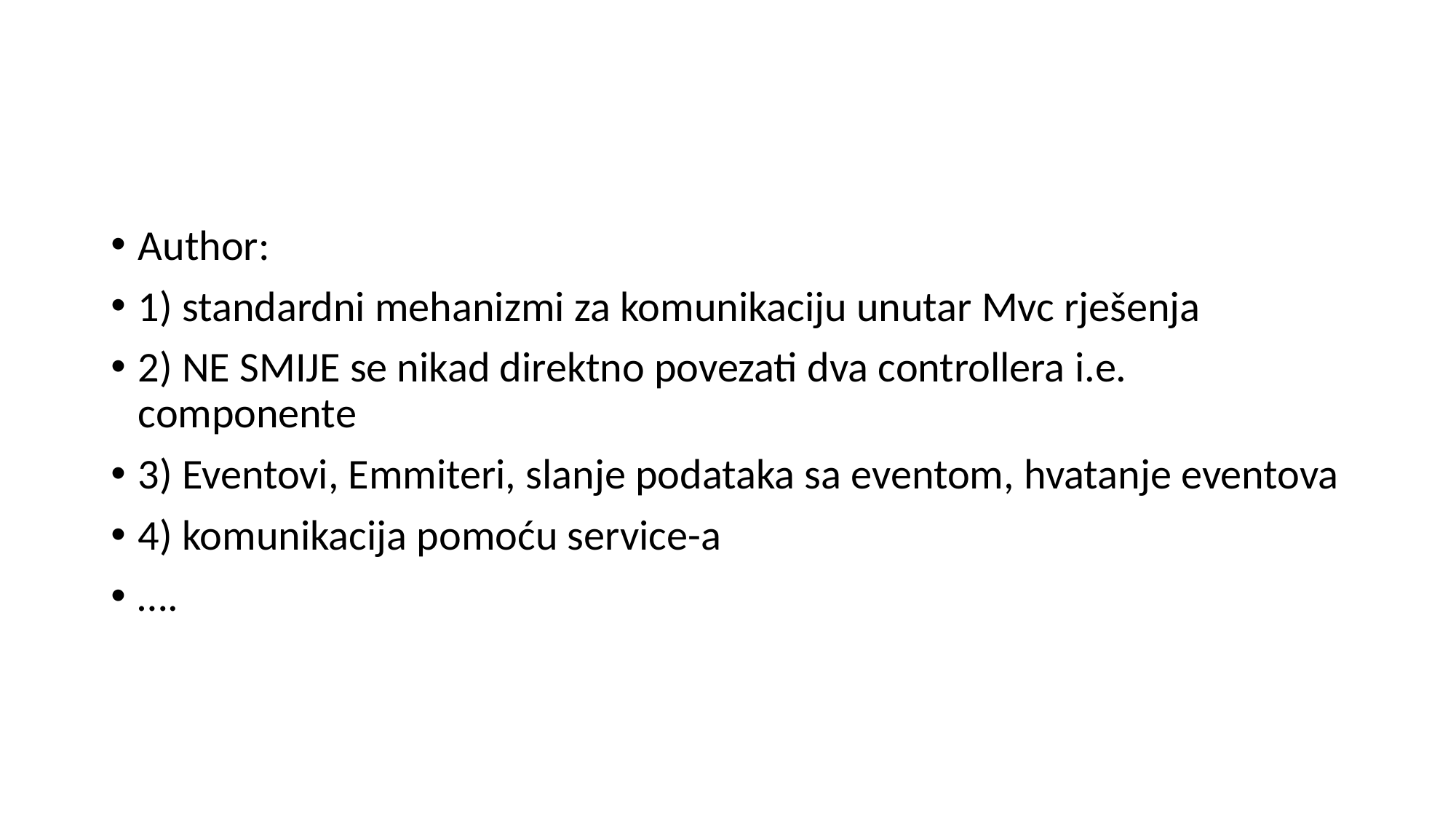

#
Author:
1) standardni mehanizmi za komunikaciju unutar Mvc rješenja
2) NE SMIJE se nikad direktno povezati dva controllera i.e. componente
3) Eventovi, Emmiteri, slanje podataka sa eventom, hvatanje eventova
4) komunikacija pomoću service-a
….